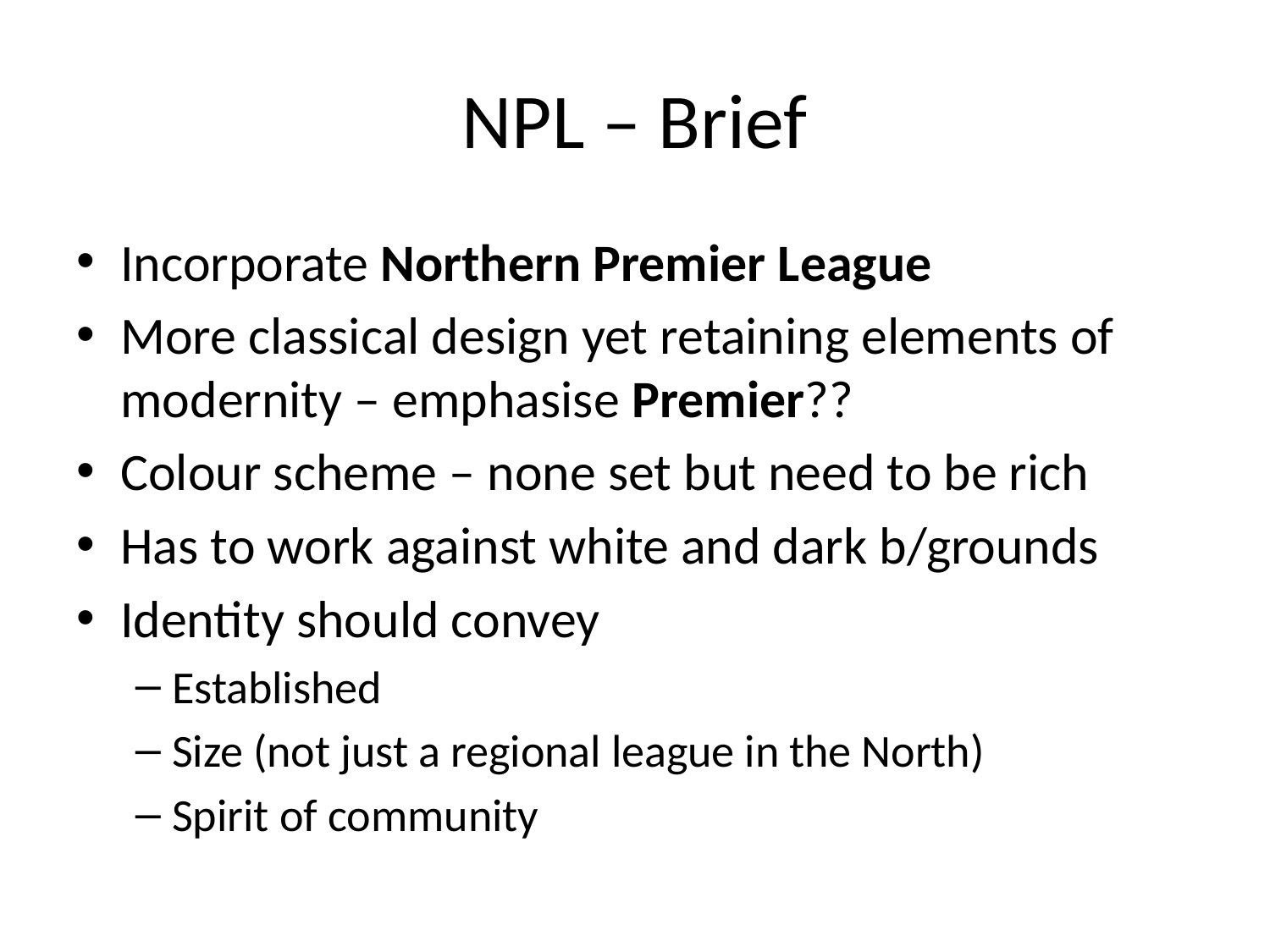

# NPL – Brief
Incorporate Northern Premier League
More classical design yet retaining elements of modernity – emphasise Premier??
Colour scheme – none set but need to be rich
Has to work against white and dark b/grounds
Identity should convey
Established
Size (not just a regional league in the North)
Spirit of community